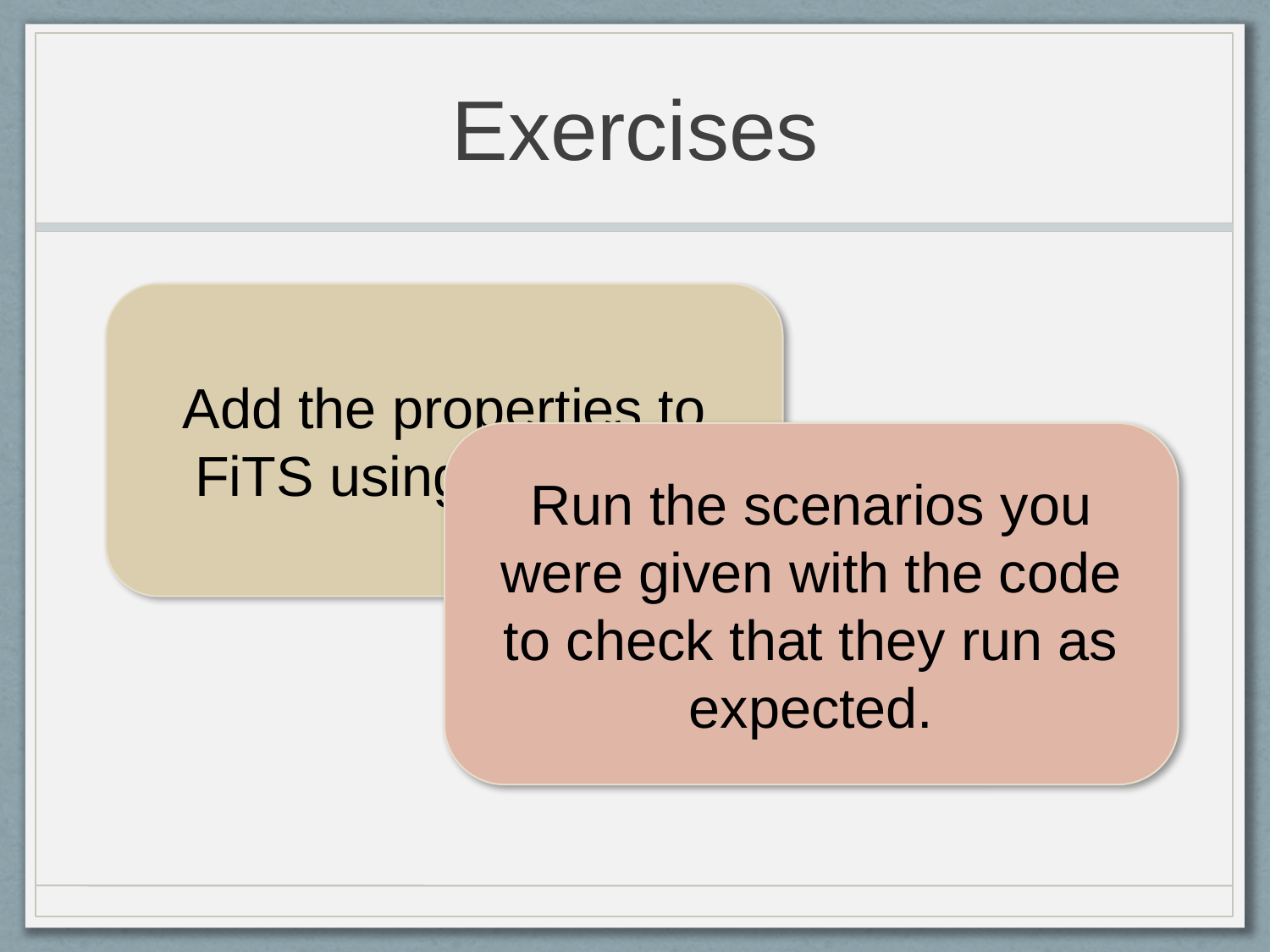

# Exercises
Add the properties to FiTS using AspectJ.
Run the scenarios you were given with the code to check that they run as expected.